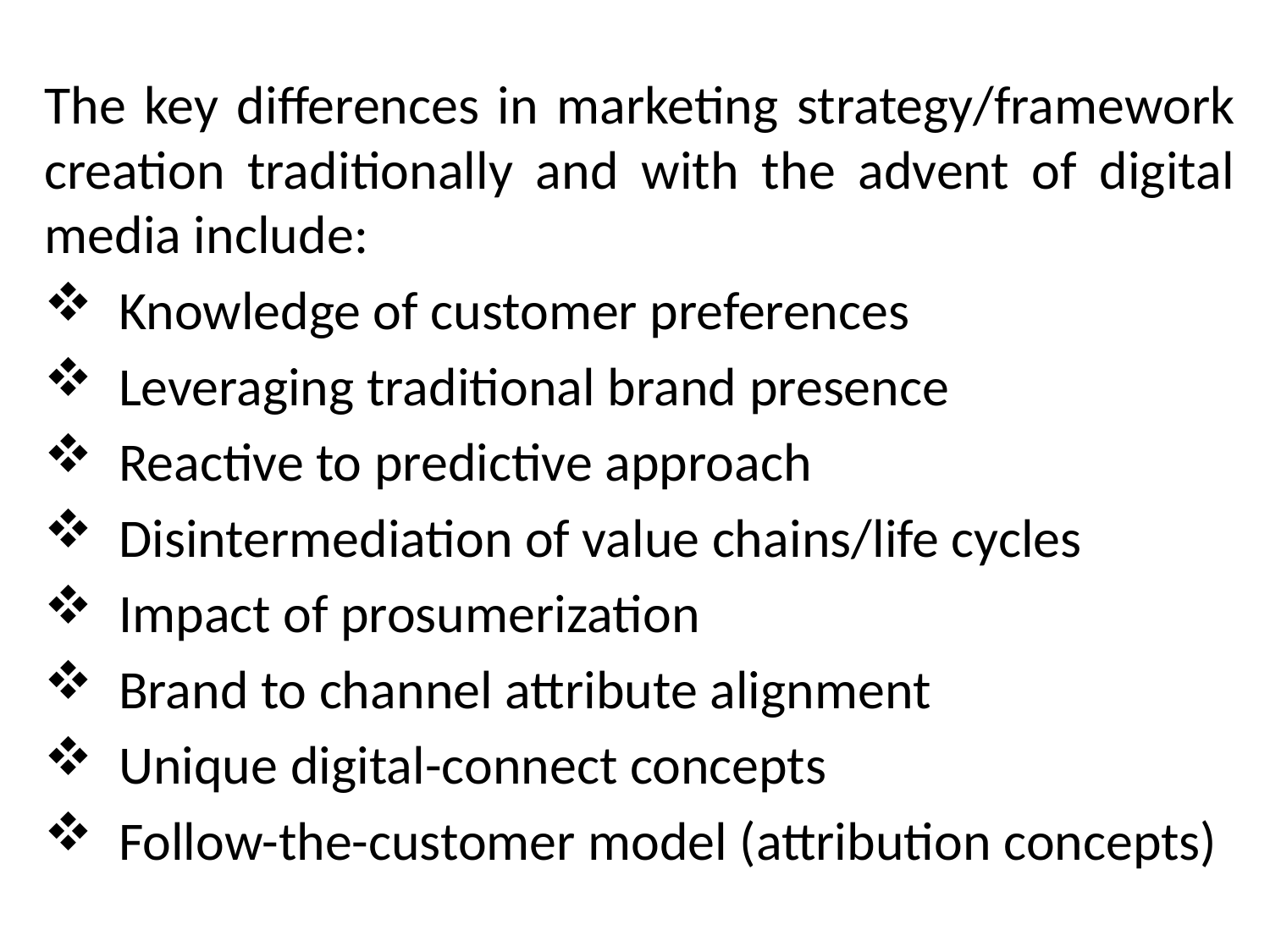

The key differences in marketing strategy/framework creation traditionally and with the advent of digital media include:
Knowledge of customer preferences
Leveraging traditional brand presence
Reactive to predictive approach
Disintermediation of value chains/life cycles
Impact of prosumerization
Brand to channel attribute alignment
Unique digital-connect concepts
Follow-the-customer model (attribution concepts)